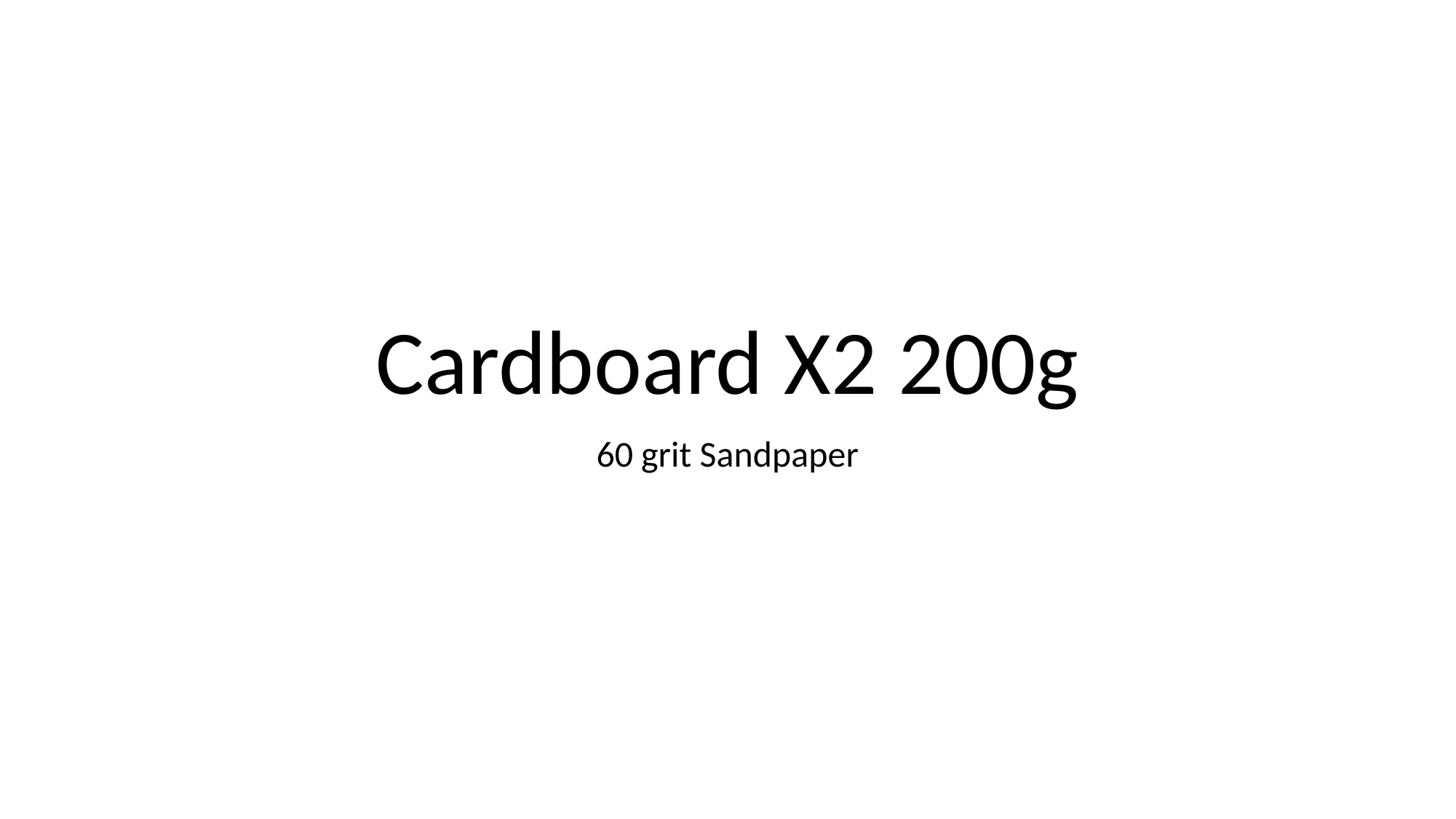

# Cardboard X2 200g
60 grit Sandpaper